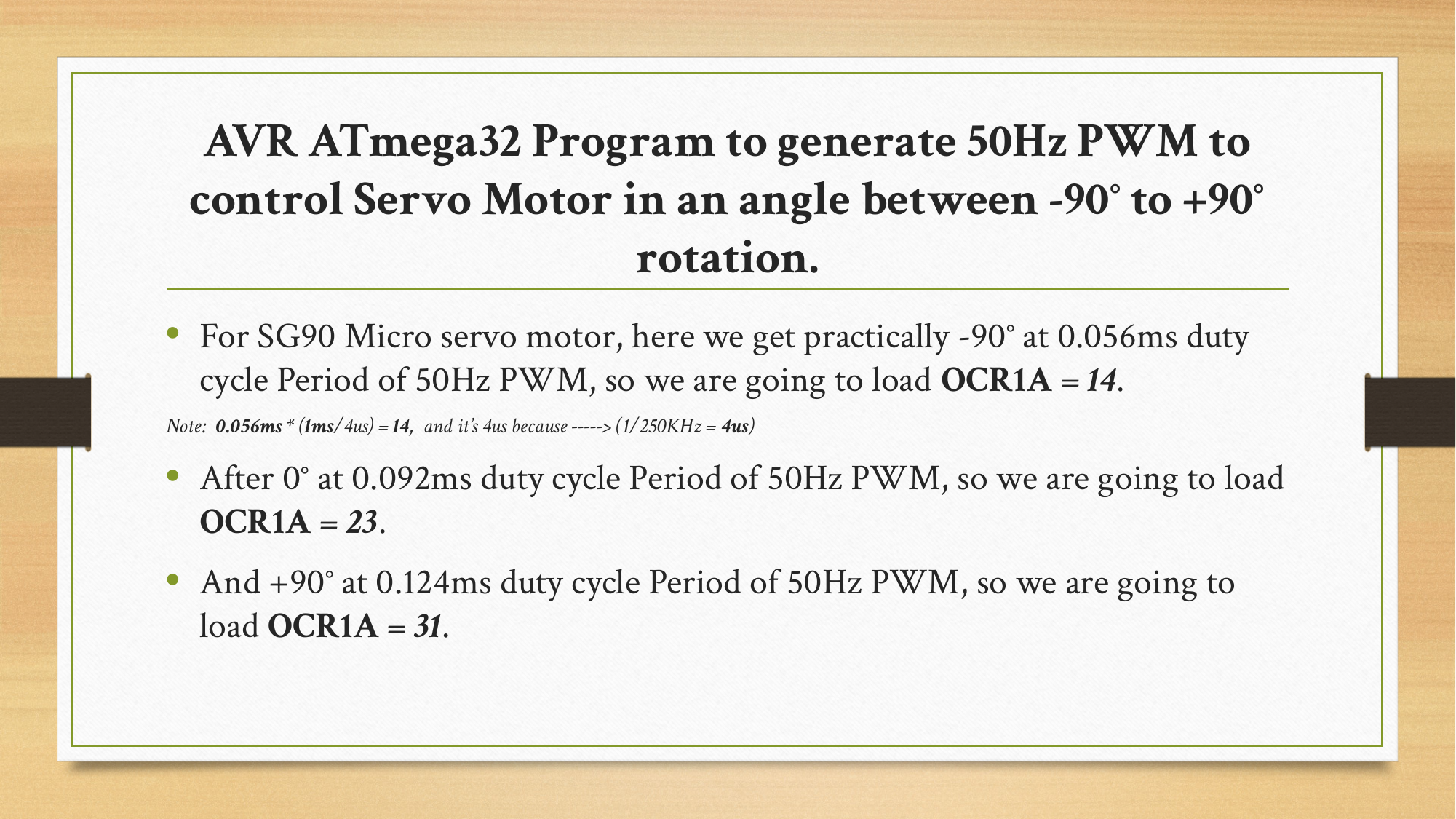

# AVR ATmega32 Program to generate 50Hz PWM to control Servo Motor in an angle between -90° to +90° rotation.
For SG90 Micro servo motor, here we get practically -90° at 0.056ms duty cycle Period of 50Hz PWM, so we are going to load OCR1A = 14.
Note:  0.056ms * (1ms/4us) = 14,  and it’s 4us because -----> (1/250KHz = 4us)
After 0° at 0.092ms duty cycle Period of 50Hz PWM, so we are going to load OCR1A = 23.
And +90° at 0.124ms duty cycle Period of 50Hz PWM, so we are going to load OCR1A = 31.